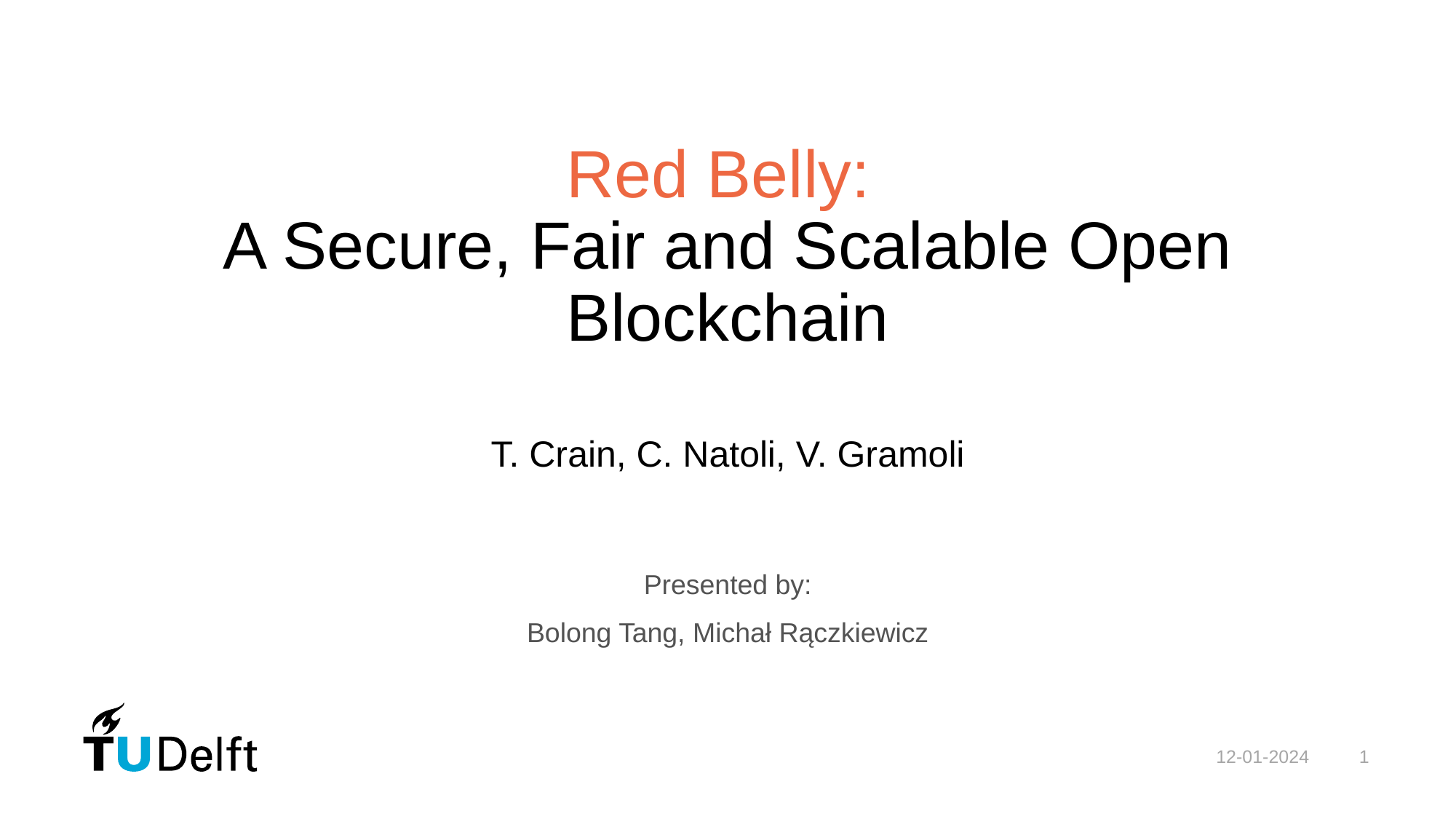

Red Belly:
A Secure, Fair and Scalable Open Blockchain
T. Crain, C. Natoli, V. Gramoli
Presented by:
Bolong Tang, Michał Rączkiewicz
12-01-2024
1